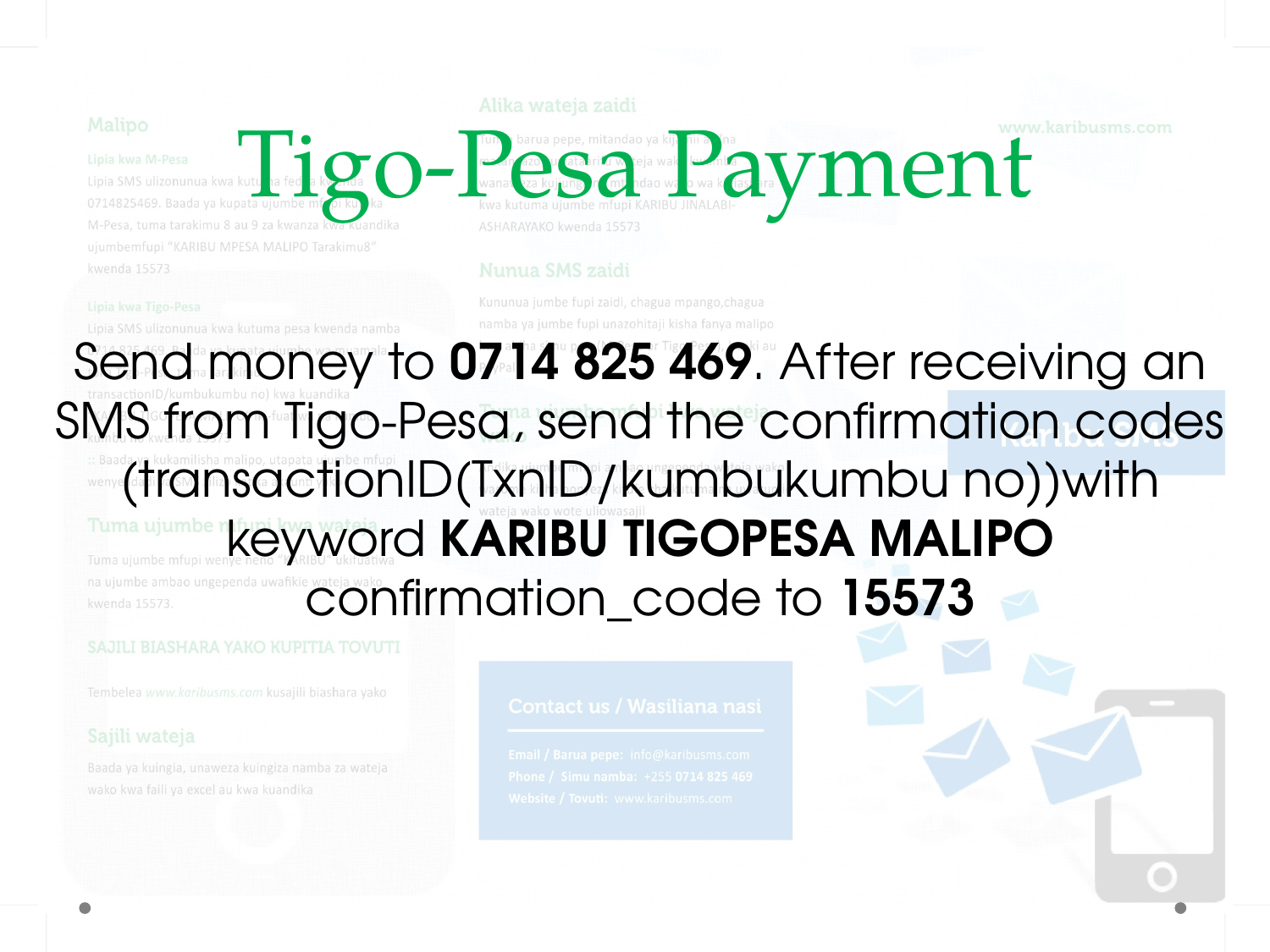

# Tigo-Pesa Payment
Send money to 0714 825 469. After receiving an SMS from Tigo-Pesa, send the confirmation codes (transactionID(TxnID/kumbukumbu no))with keyword KARIBU TIGOPESA MALIPO confirmation_code to 15573